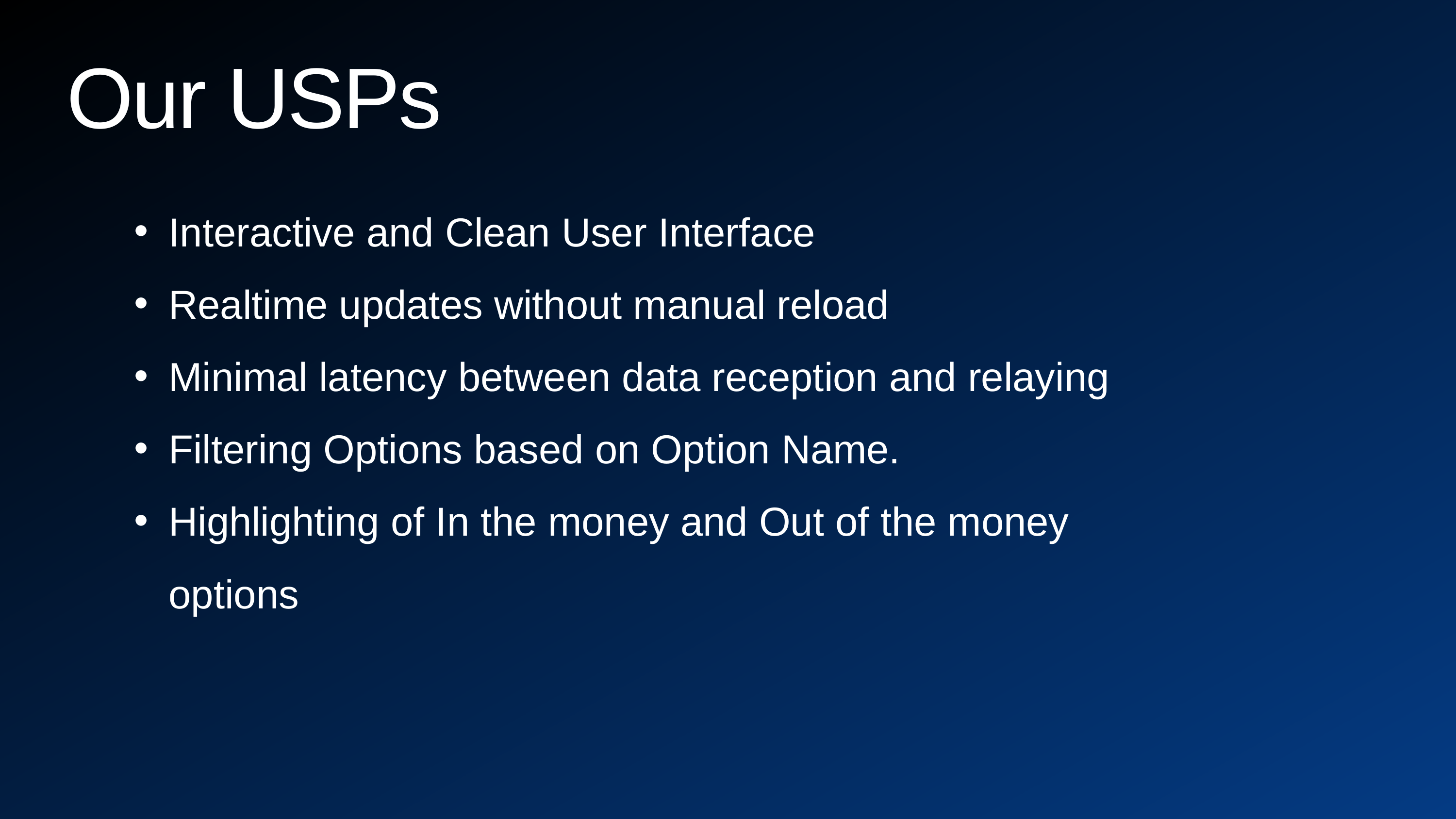

Our USPs
Interactive and Clean User Interface
Realtime updates without manual reload
Minimal latency between data reception and relaying
Filtering Options based on Option Name.
Highlighting of In the money and Out of the money options